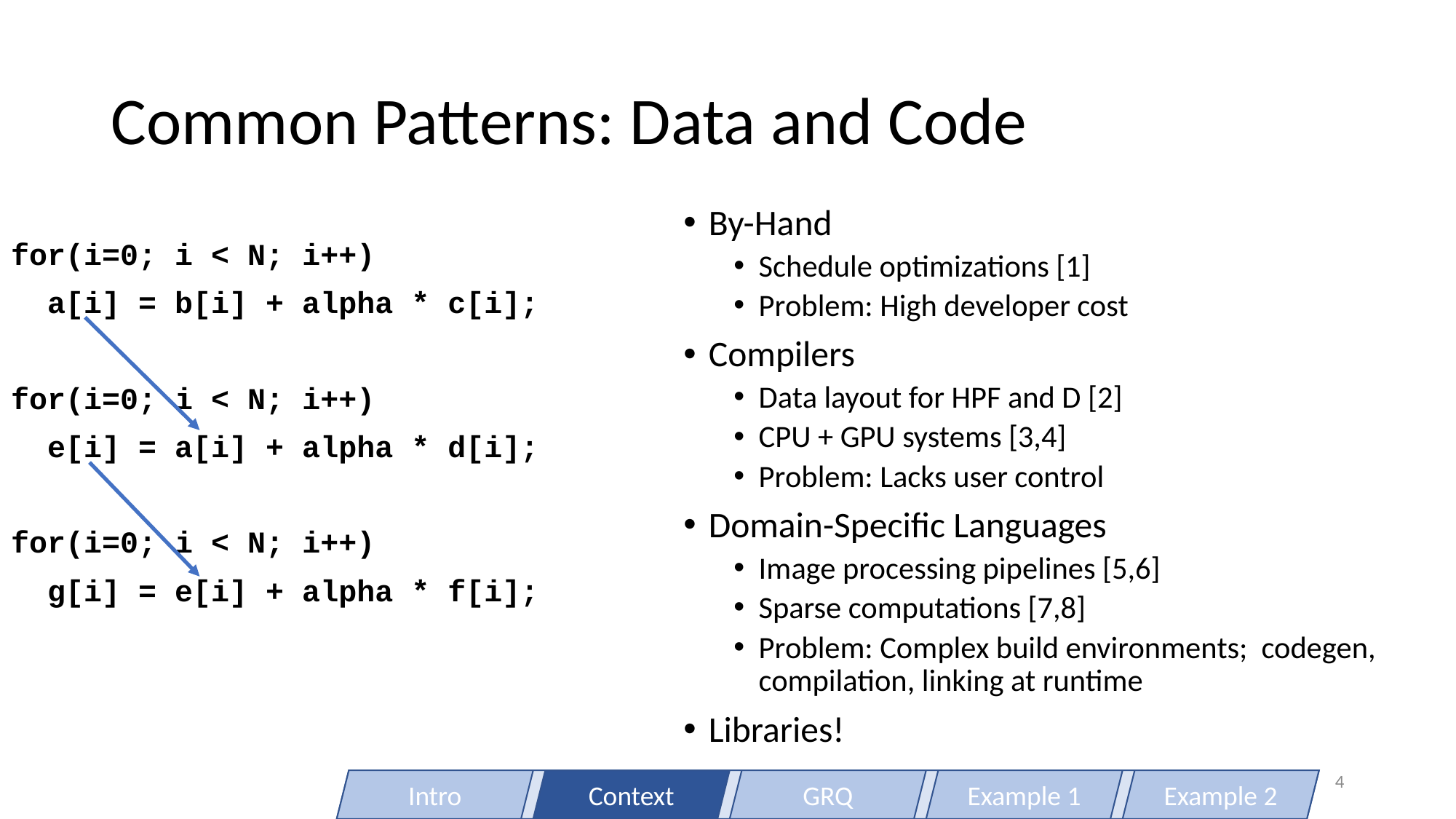

# Common Patterns: Data and Code
By-Hand
Schedule optimizations [1]
Problem: High developer cost
Compilers
Data layout for HPF and D [2]
CPU + GPU systems [3,4]
Problem: Lacks user control
Domain-Specific Languages
Image processing pipelines [5,6]
Sparse computations [7,8]
Problem: Complex build environments;  codegen, compilation, linking at runtime
Libraries!
for(i=0; i < N; i++)
  a[i] = b[i] + alpha * c[i];

for(i=0; i < N; i++)
  e[i] = a[i] + alpha * d[i];

for(i=0; i < N; i++)
  g[i] = e[i] + alpha * f[i];

4

Intro
Context
GRQ
Example 1
Example 2